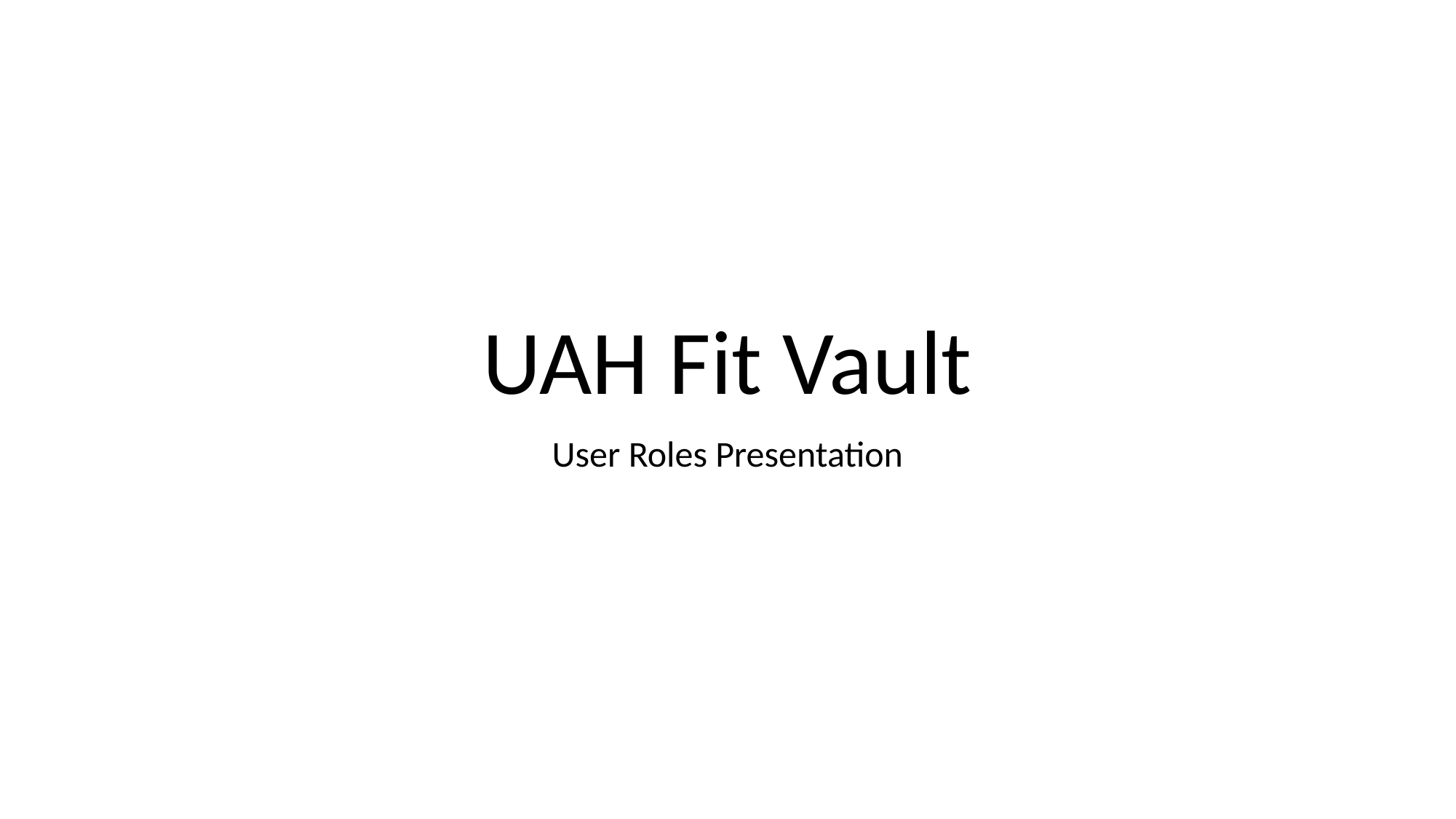

# UAH Fit Vault
User Roles Presentation